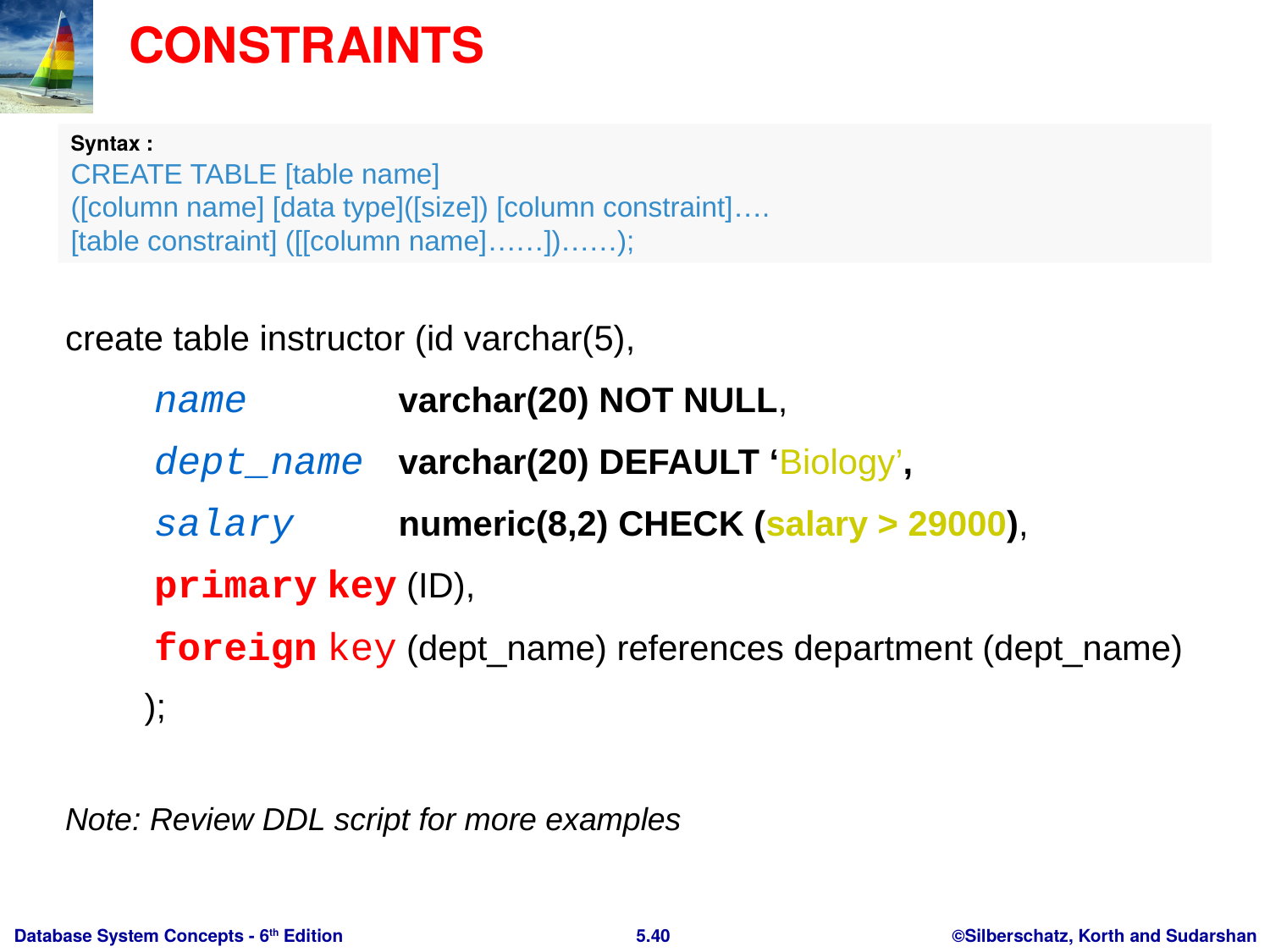

CONSTRAINTS
Syntax :
CREATE TABLE [table name]
([column name] [data type]([size]) [column constraint]….
[table constraint] ([[column name]……])……);
create table instructor (id varchar(5),
	 name 		varchar(20) NOT NULL,
	 dept_name 	varchar(20) DEFAULT ‘Biology’,
	 salary 	numeric(8,2) CHECK (salary > 29000),
	 primary key (ID),
	 foreign key (dept_name) references department (dept_name)
	);

Note: Review DDL script for more examples